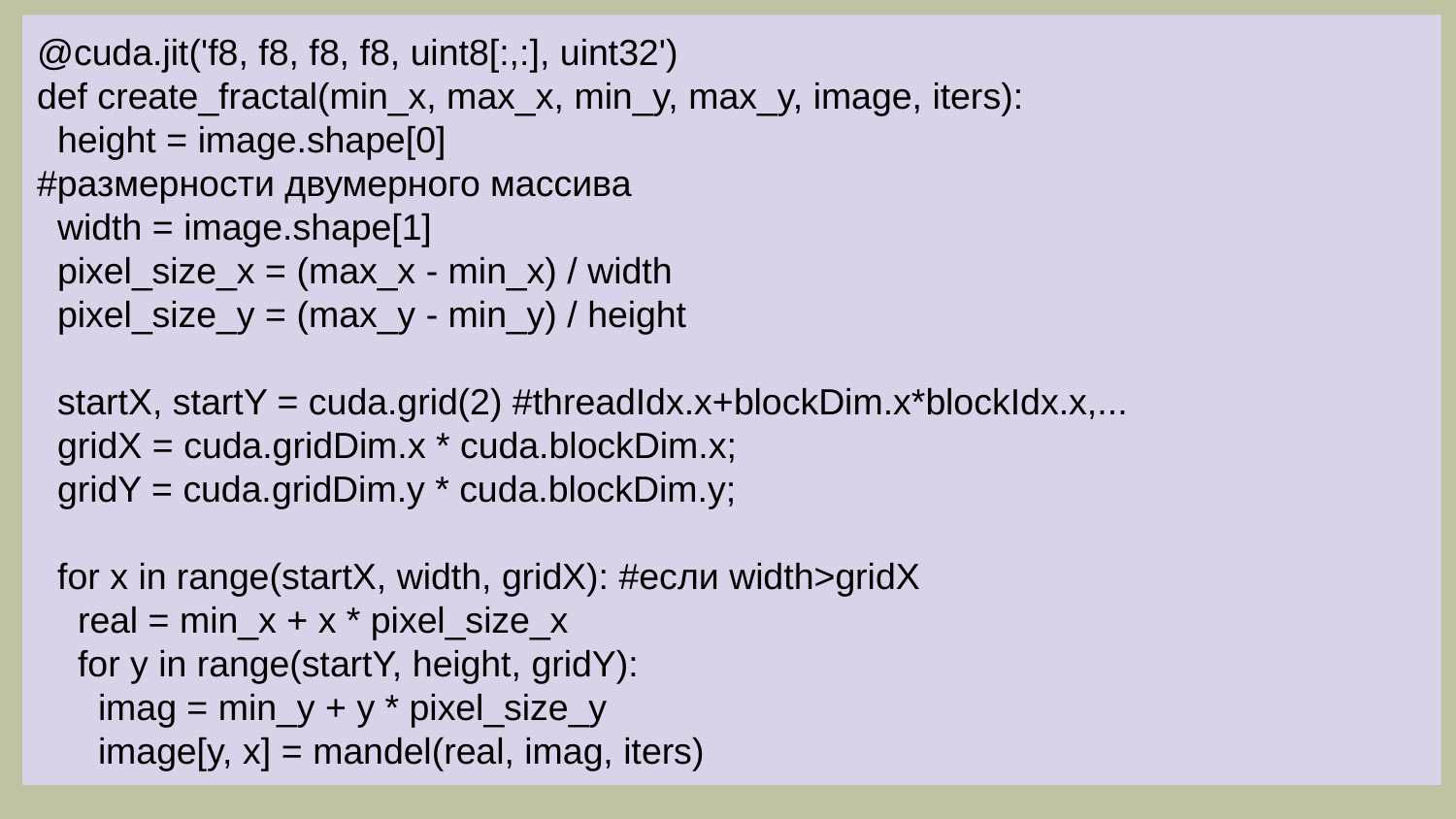

@cuda.jit('f8, f8, f8, f8, uint8[:,:], uint32')
def create_fractal(min_x, max_x, min_y, max_y, image, iters):
  height = image.shape[0]
#размерности двумерного массива
  width = image.shape[1]
  pixel_size_x = (max_x - min_x) / width
  pixel_size_y = (max_y - min_y) / height

  startX, startY = cuda.grid(2) #threadIdx.x+blockDim.x*blockIdx.x,...
  gridX = cuda.gridDim.x * cuda.blockDim.x;
  gridY = cuda.gridDim.y * cuda.blockDim.y;

  for x in range(startX, width, gridX): #если width>gridX
    real = min_x + x * pixel_size_x
    for y in range(startY, height, gridY):
      imag = min_y + y * pixel_size_y
      image[y, x] = mandel(real, imag, iters)